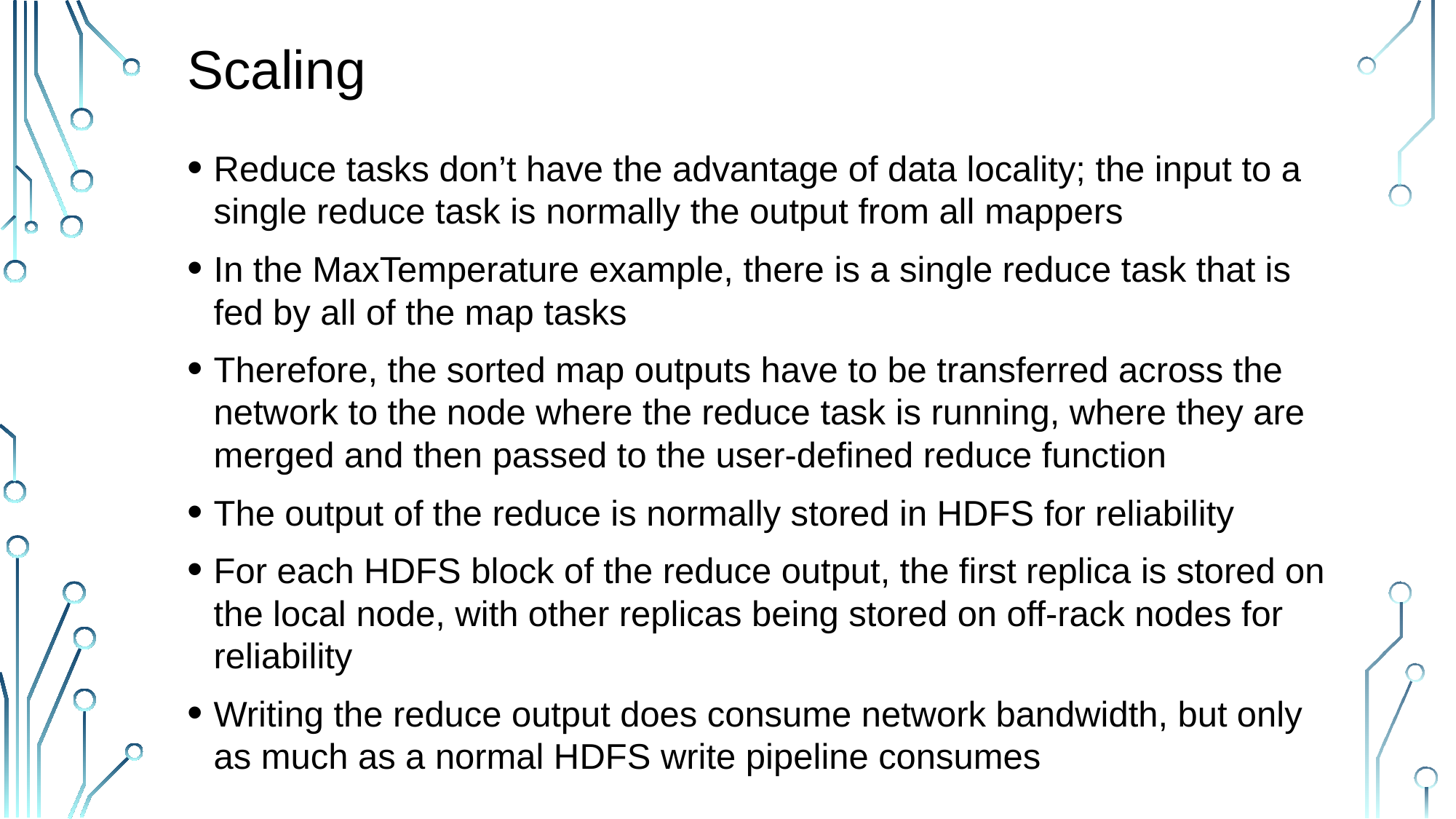

# Scaling
Reduce tasks don’t have the advantage of data locality; the input to a single reduce task is normally the output from all mappers
In the MaxTemperature example, there is a single reduce task that is fed by all of the map tasks
Therefore, the sorted map outputs have to be transferred across the network to the node where the reduce task is running, where they are merged and then passed to the user-defined reduce function
The output of the reduce is normally stored in HDFS for reliability
For each HDFS block of the reduce output, the first replica is stored on the local node, with other replicas being stored on off-rack nodes for reliability
Writing the reduce output does consume network bandwidth, but only as much as a normal HDFS write pipeline consumes